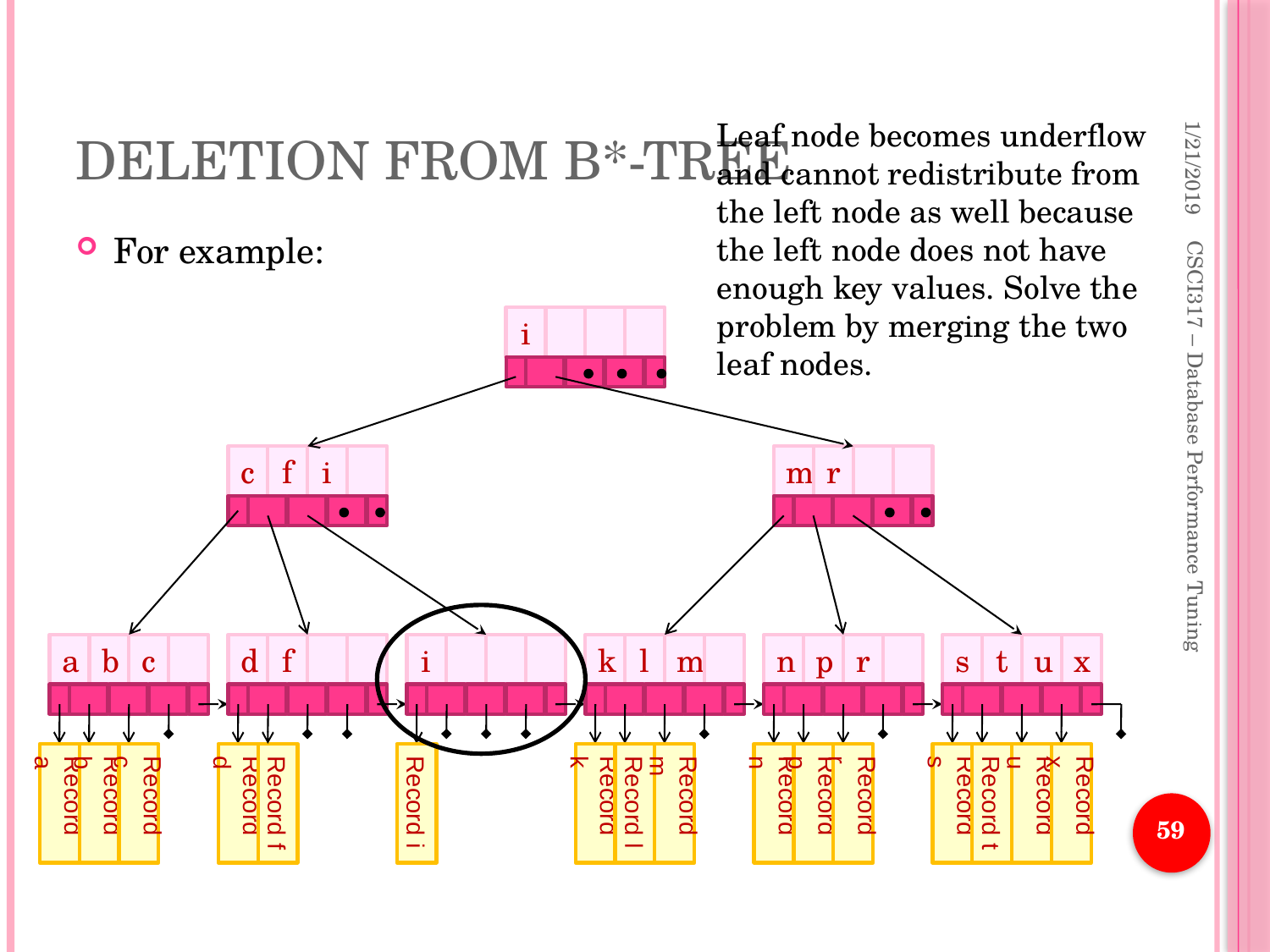

# Deletion from B*-Tree
1/21/2019
Leaf node becomes underflow and cannot redistribute from the left node as well because the left node does not have enough key values. Solve the problem by merging the two leaf nodes.

For example:
i

c
f
i

m
r

a
b
c

d
f

i

k
l
m

n
p
r

s
t
u
x

Record a
Record b
Record c
Record d
Record f
Record i
Record k
Record l
Record m
Record n
Record p
Record r
Record s
Record t
Record u
Record x
CSCI317 – Database Performance Tuning
59